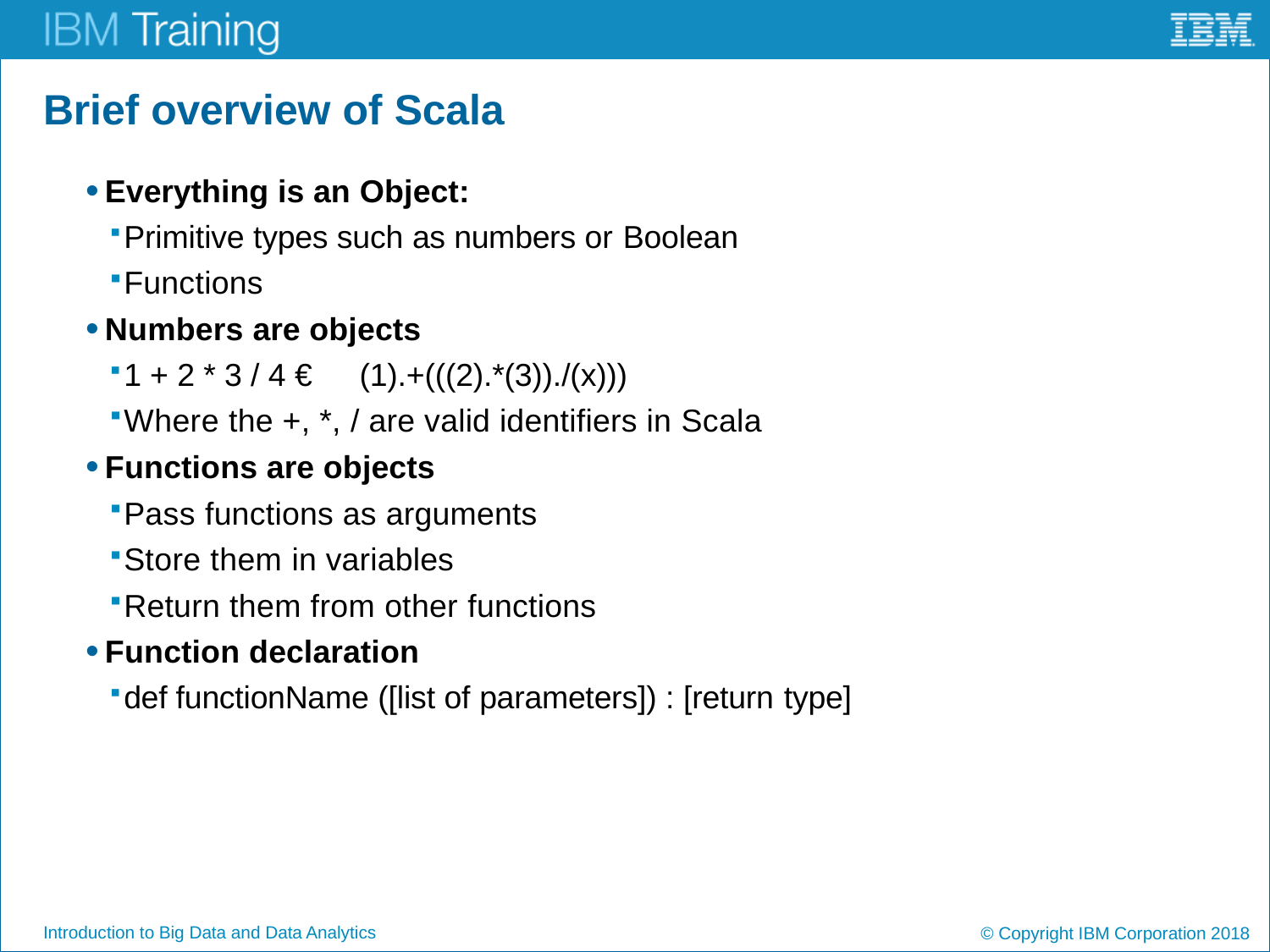

# Brief overview of Scala
Everything is an Object:
Primitive types such as numbers or Boolean
Functions
Numbers are objects
1 + 2 * 3 / 4 € (1).+(((2).*(3))./(x)))
Where the +, *, / are valid identifiers in Scala
Functions are objects
Pass functions as arguments
Store them in variables
Return them from other functions
Function declaration
def functionName ([list of parameters]) : [return type]